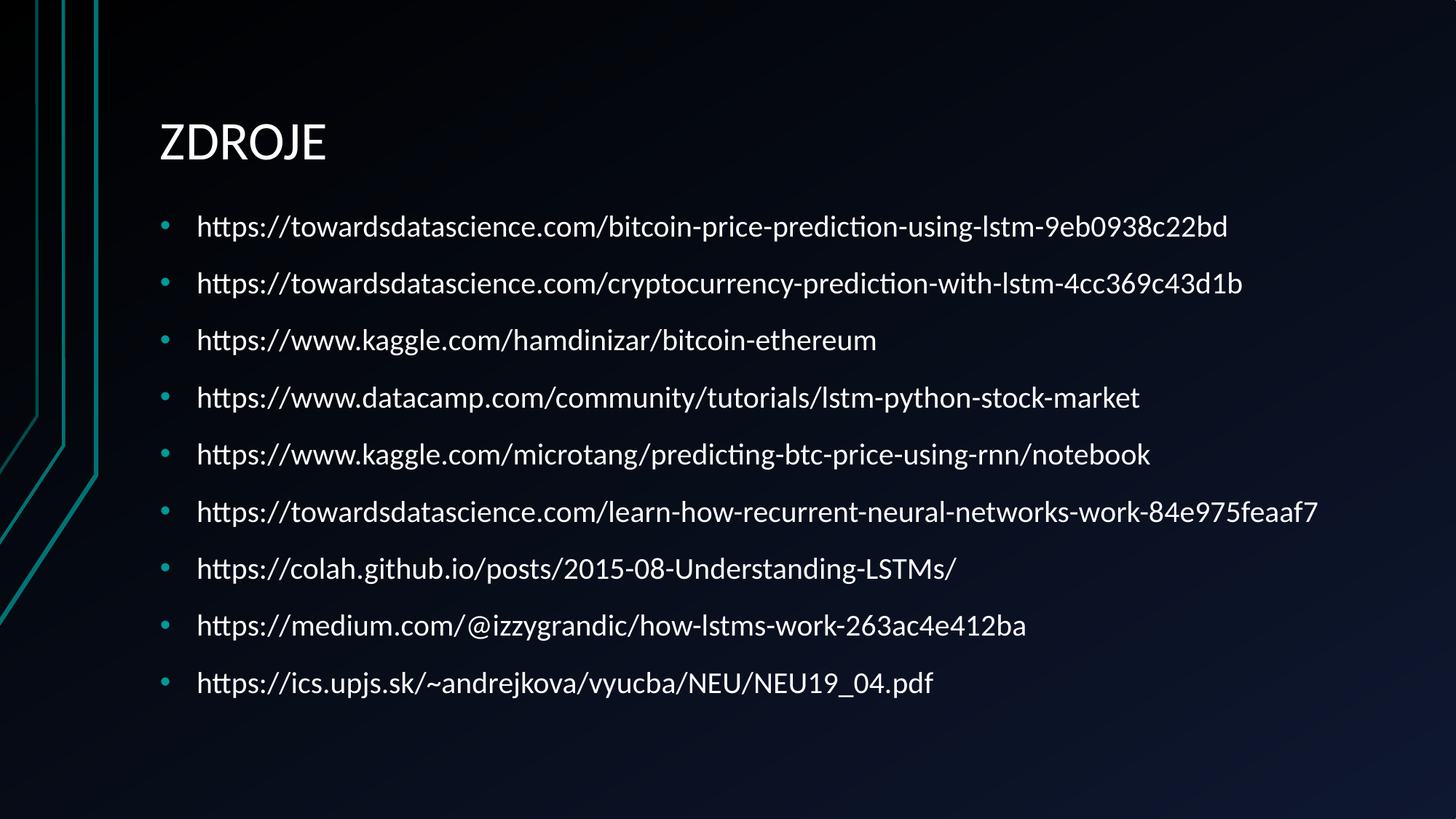

# ZDROJE
https://towardsdatascience.com/bitcoin-price-prediction-using-lstm-9eb0938c22bd
https://towardsdatascience.com/cryptocurrency-prediction-with-lstm-4cc369c43d1b
https://www.kaggle.com/hamdinizar/bitcoin-ethereum
https://www.datacamp.com/community/tutorials/lstm-python-stock-market
https://www.kaggle.com/microtang/predicting-btc-price-using-rnn/notebook
https://towardsdatascience.com/learn-how-recurrent-neural-networks-work-84e975feaaf7
https://colah.github.io/posts/2015-08-Understanding-LSTMs/
https://medium.com/@izzygrandic/how-lstms-work-263ac4e412ba
https://ics.upjs.sk/~andrejkova/vyucba/NEU/NEU19_04.pdf